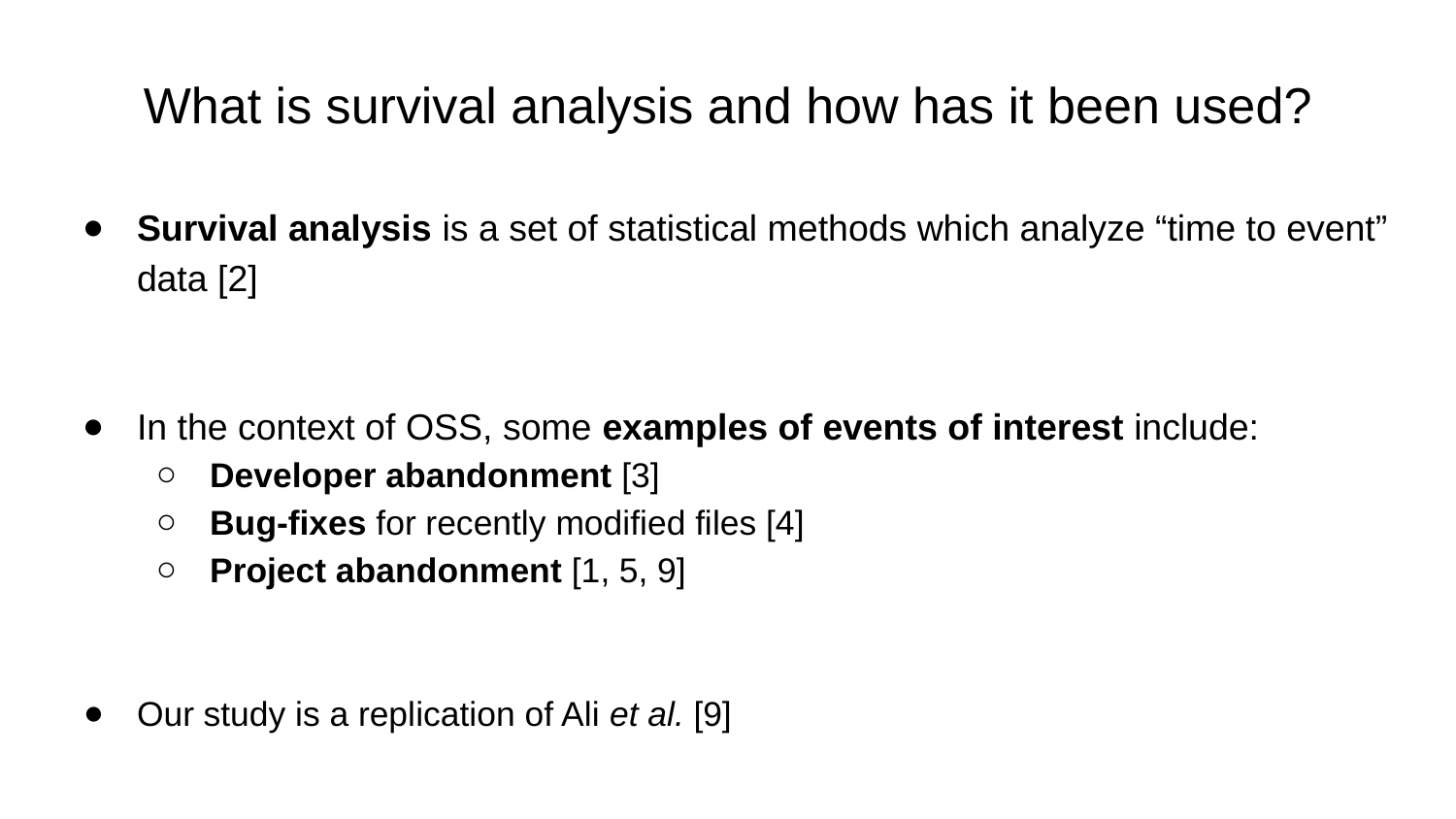

# What is survival analysis and how has it been used?
Survival analysis is a set of statistical methods which analyze “time to event” data [2]

In the context of OSS, some examples of events of interest include:
Developer abandonment [3]
Bug-fixes for recently modified files [4]
Project abandonment [1, 5, 9]

Our study is a replication of Ali et al. [9]